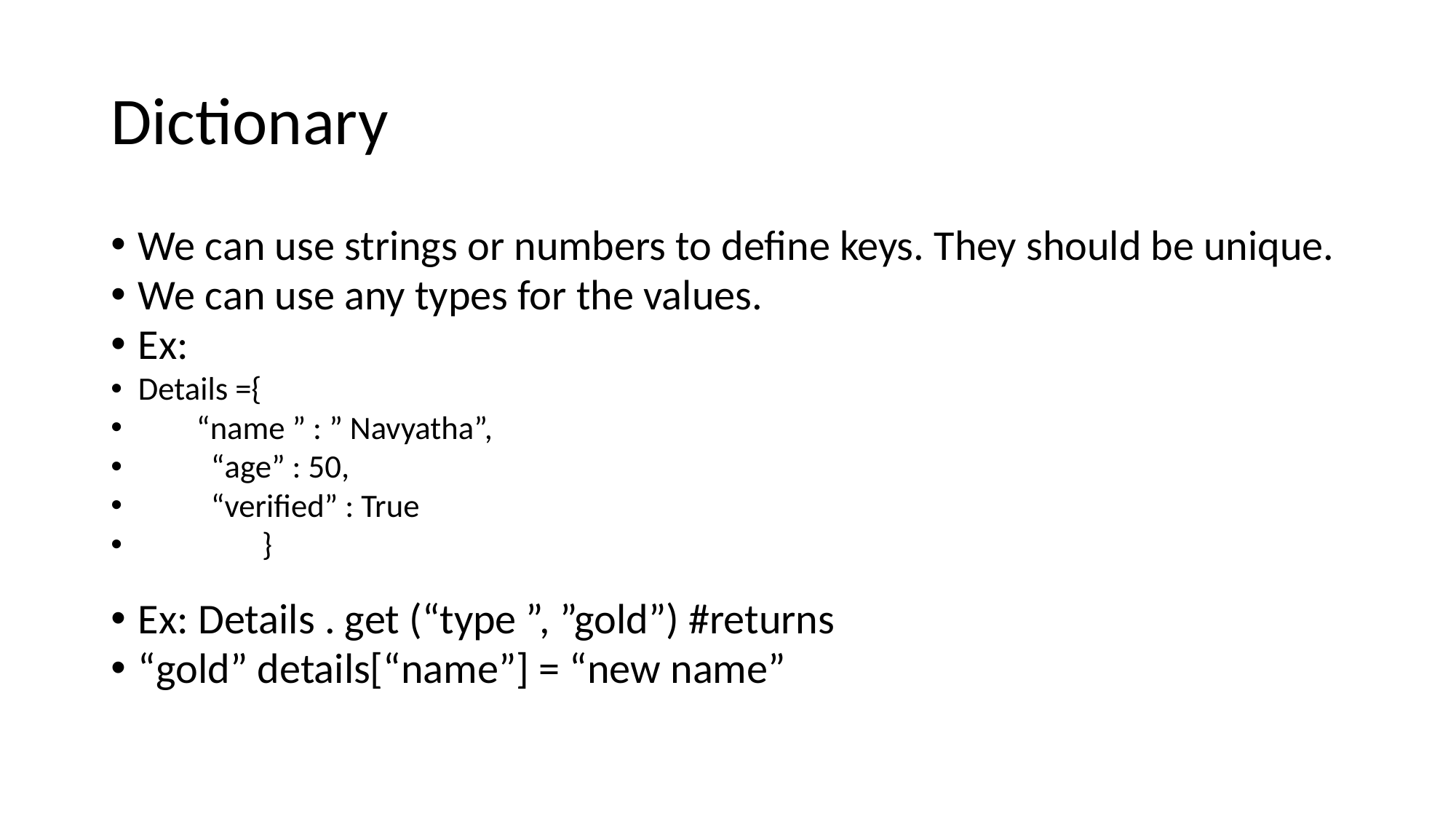

# Dictionary
We can use strings or numbers to define keys. They should be unique.
We can use any types for the values.
Ex:
Details ={
        “name ” : ” Navyatha”,
          “age” : 50,
          “verified” : True
                 }

Ex: Details . get (“type ”, ”gold”) #returns
“gold” details[“name”] = “new name”